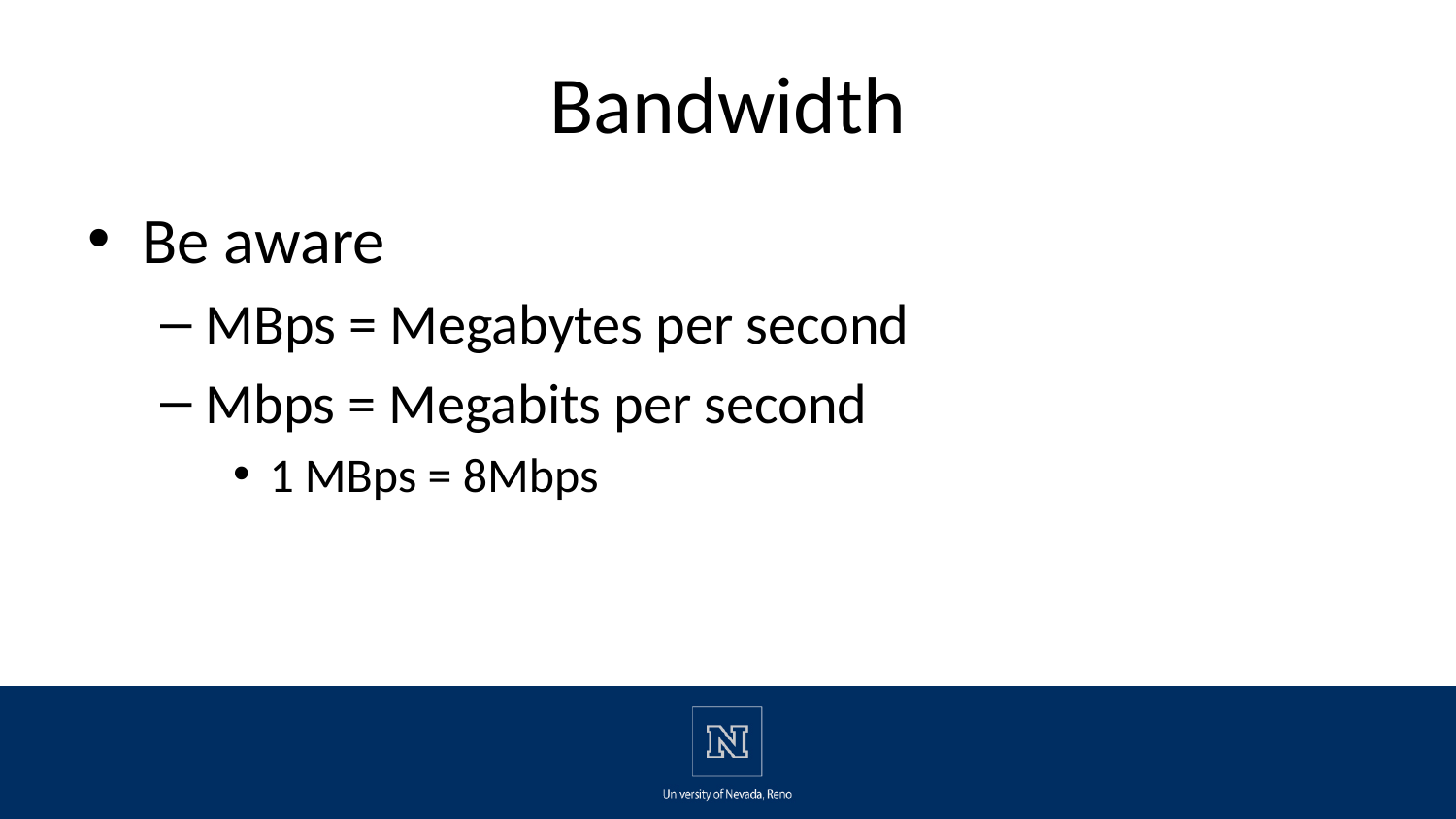

# Bandwidth
Be aware
MBps = Megabytes per second
Mbps = Megabits per second
1 MBps = 8Mbps